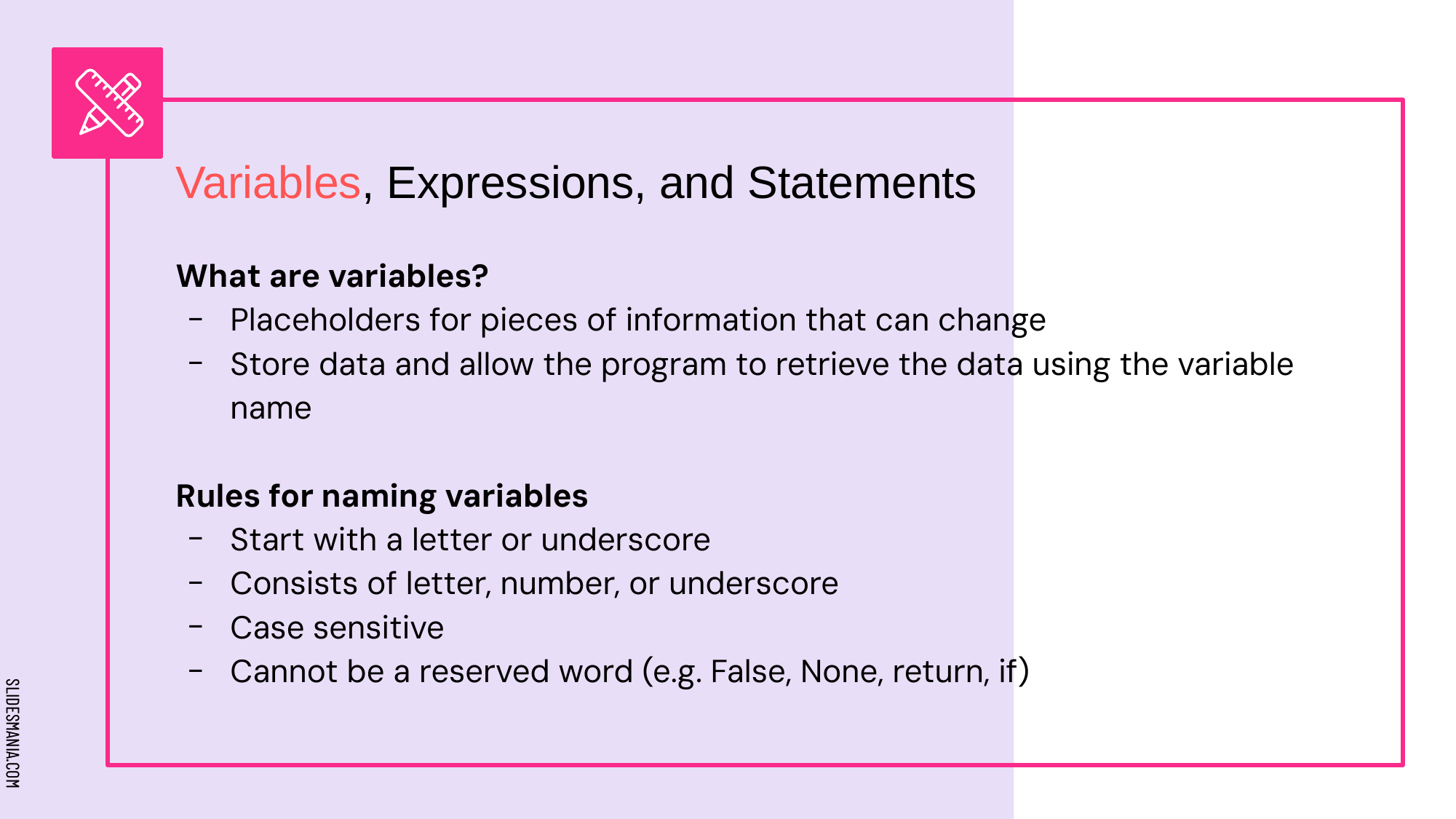

# Variables, Expressions, and Statements
What are variables?
Placeholders for pieces of information that can change
Store data and allow the program to retrieve the data using the variable name

Rules for naming variables
Start with a letter or underscore
Consists of letter, number, or underscore
Case sensitive
Cannot be a reserved word (e.g. False, None, return, if)